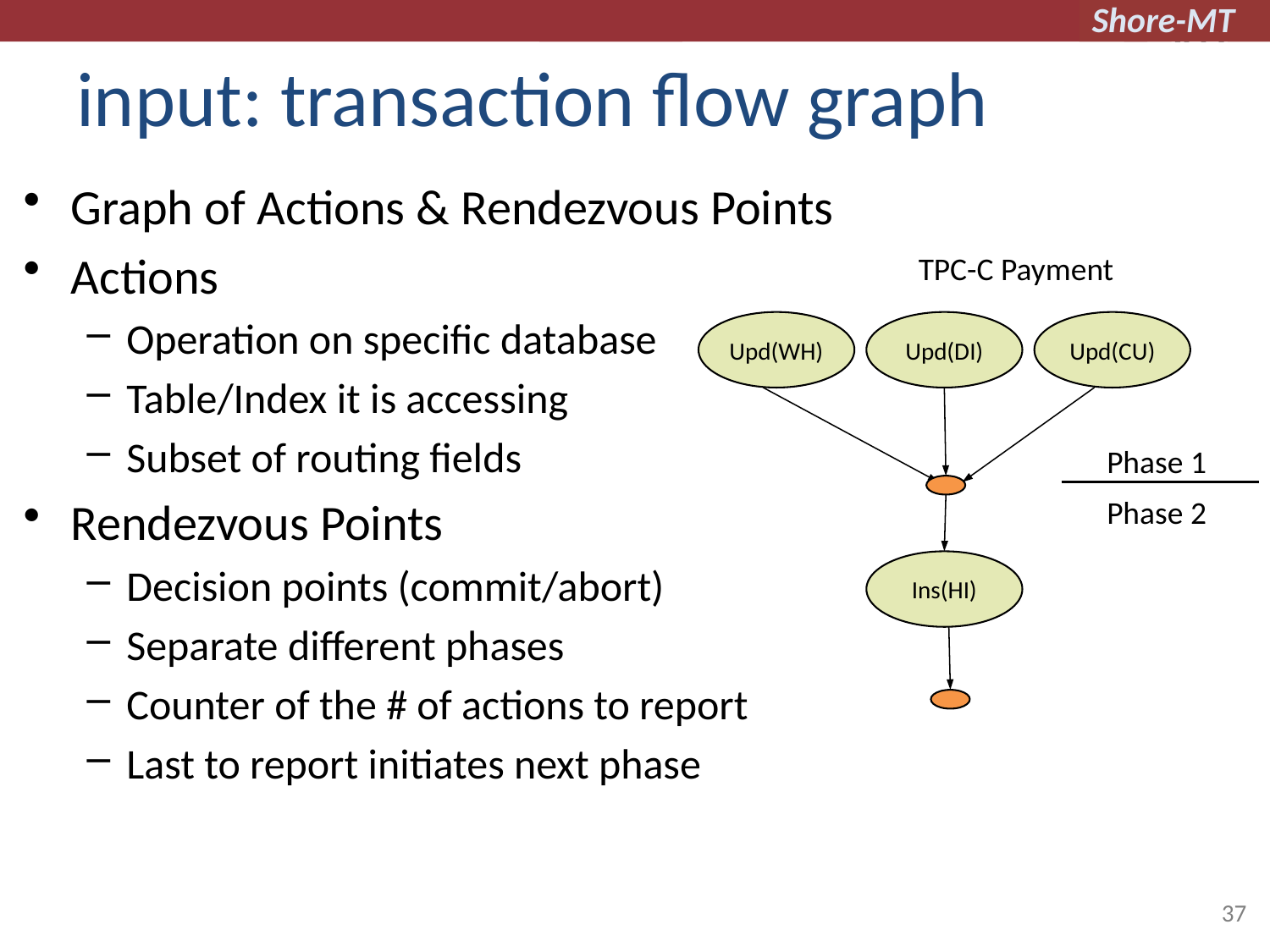

# input: transaction flow graph
Graph of Actions & Rendezvous Points
Actions
Operation on specific database
Table/Index it is accessing
Subset of routing fields
Rendezvous Points
Decision points (commit/abort)
Separate different phases
Counter of the # of actions to report
Last to report initiates next phase
TPC-C Payment
Upd(WH)
Upd(DI)
Upd(CU)

Phase 1

Phase 2
Ins(HI)

37